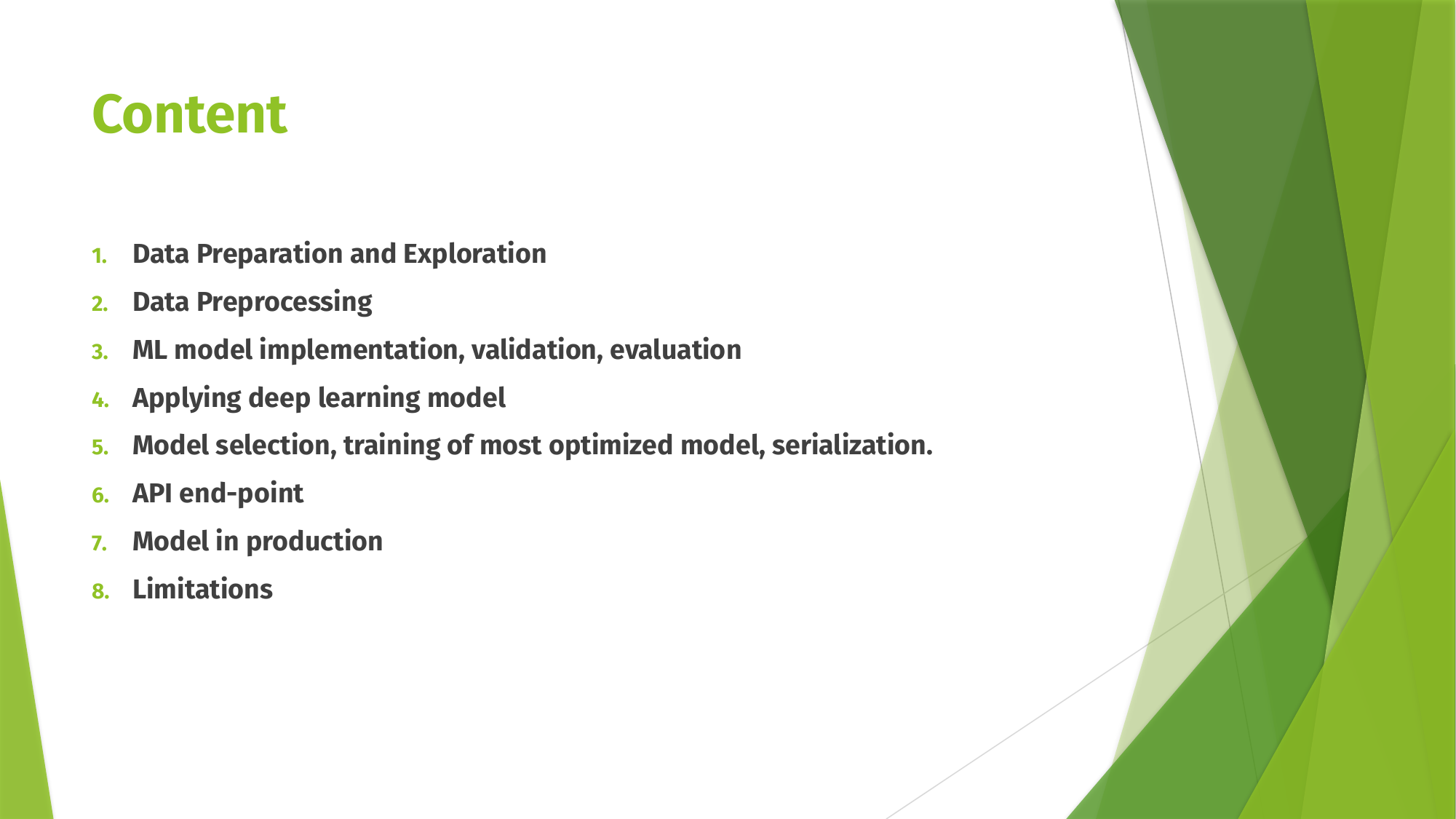

# Content
Data Preparation and Exploration
Data Preprocessing
ML model implementation, validation, evaluation
Applying deep learning model
Model selection, training of most optimized model, serialization.
API end-point
Model in production
Limitations